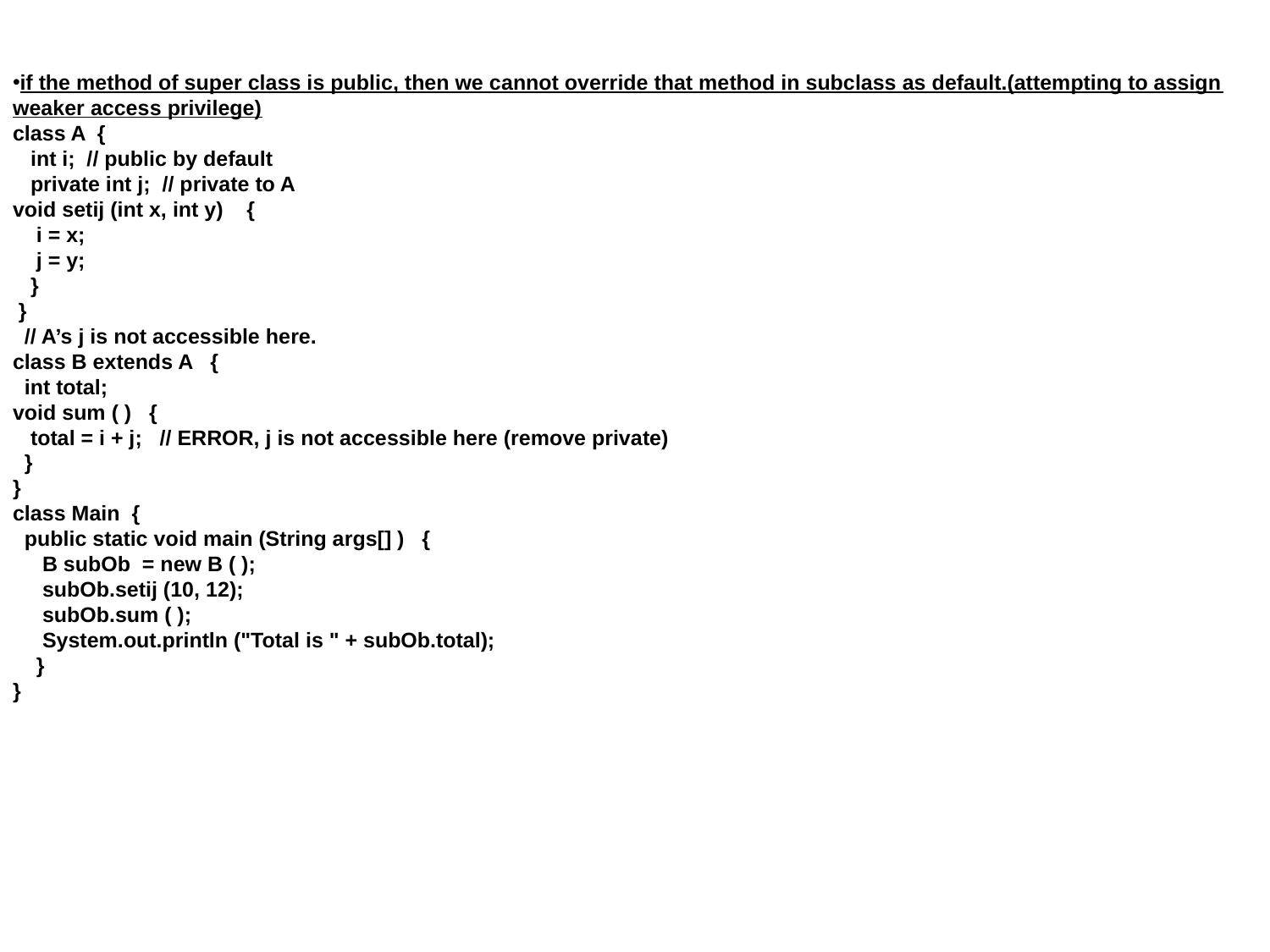

if the method of super class is public, then we cannot override that method in subclass as default.(attempting to assign weaker access privilege)
class A  {
   int i;  // public by default
   private int j;  // private to A
void setij (int x, int y)    {
    i = x;
    j = y;
   }
 }
  // A’s j is not accessible here.
class B extends A   {
  int total;
void sum ( )   {
   total = i + j;   // ERROR, j is not accessible here (remove private)
  }
}
class Main  {
  public static void main (String args[] )   {
     B subOb  = new B ( );
     subOb.setij (10, 12);
     subOb.sum ( );
     System.out.println ("Total is " + subOb.total);
    }
}